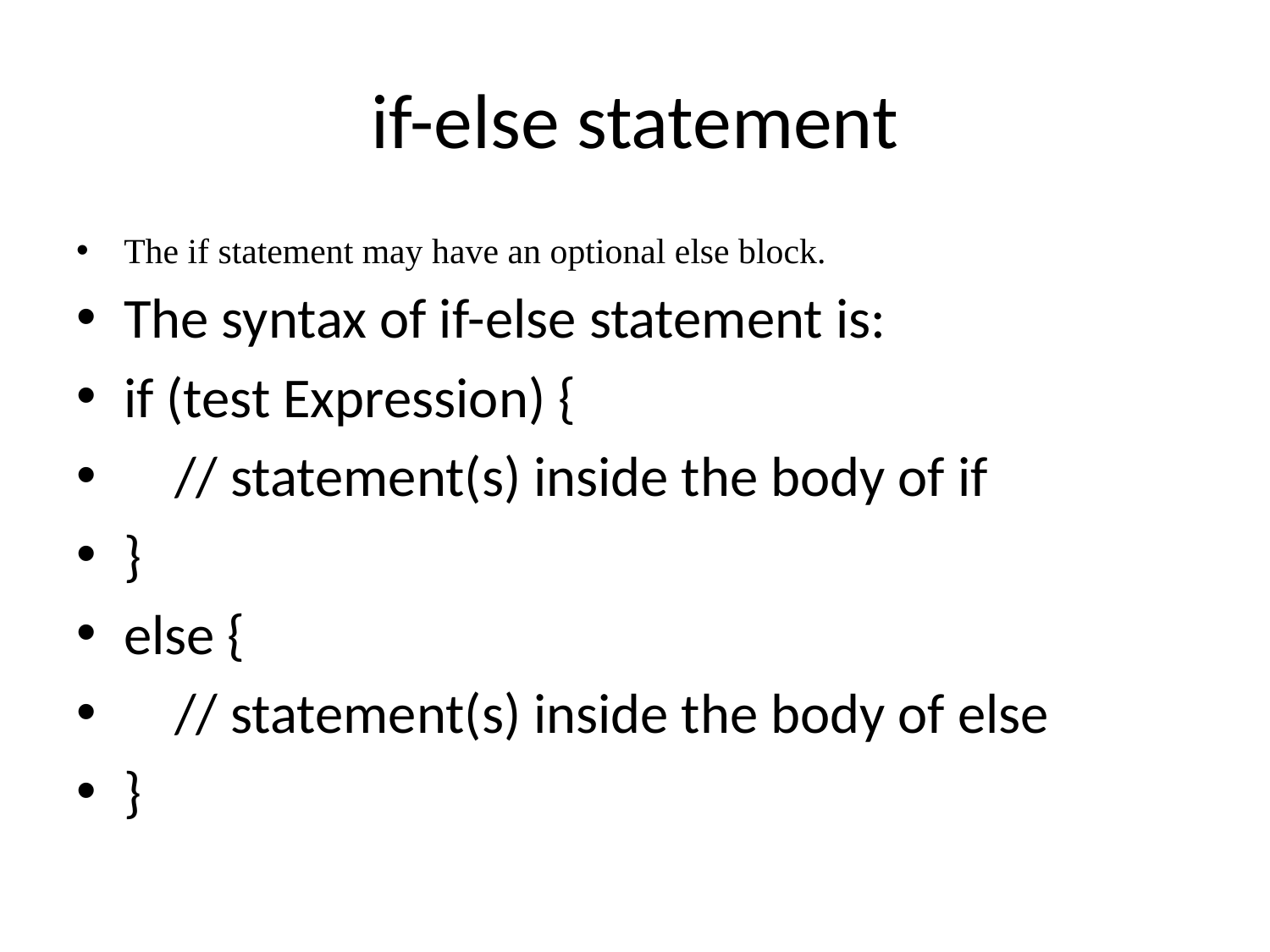

# if-else statement
The if statement may have an optional else block.
The syntax of if-else statement is:
if (test Expression) {
    // statement(s) inside the body of if
}
else {
    // statement(s) inside the body of else
}